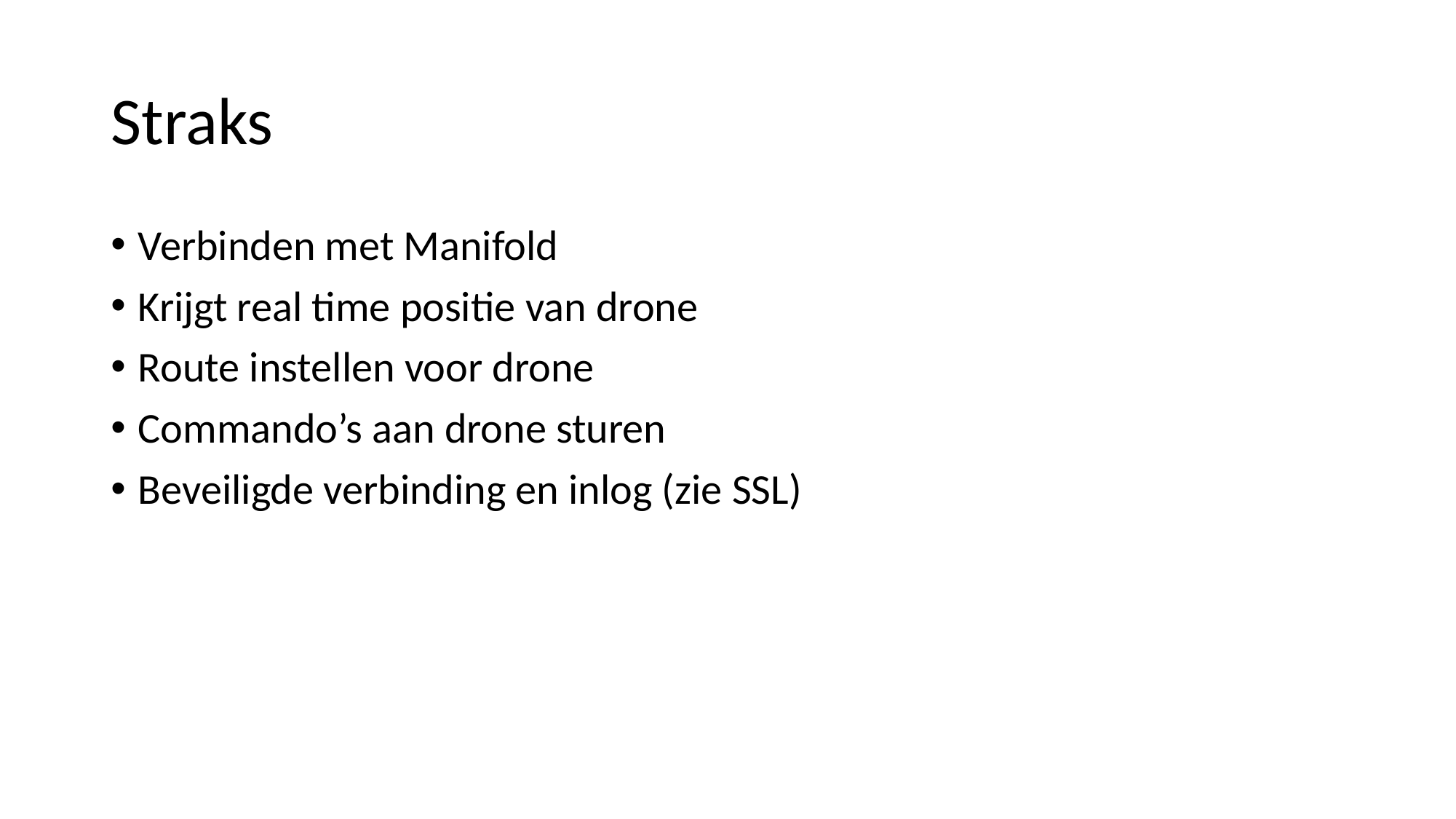

# Straks
Verbinden met Manifold
Krijgt real time positie van drone
Route instellen voor drone
Commando’s aan drone sturen
Beveiligde verbinding en inlog (zie SSL)